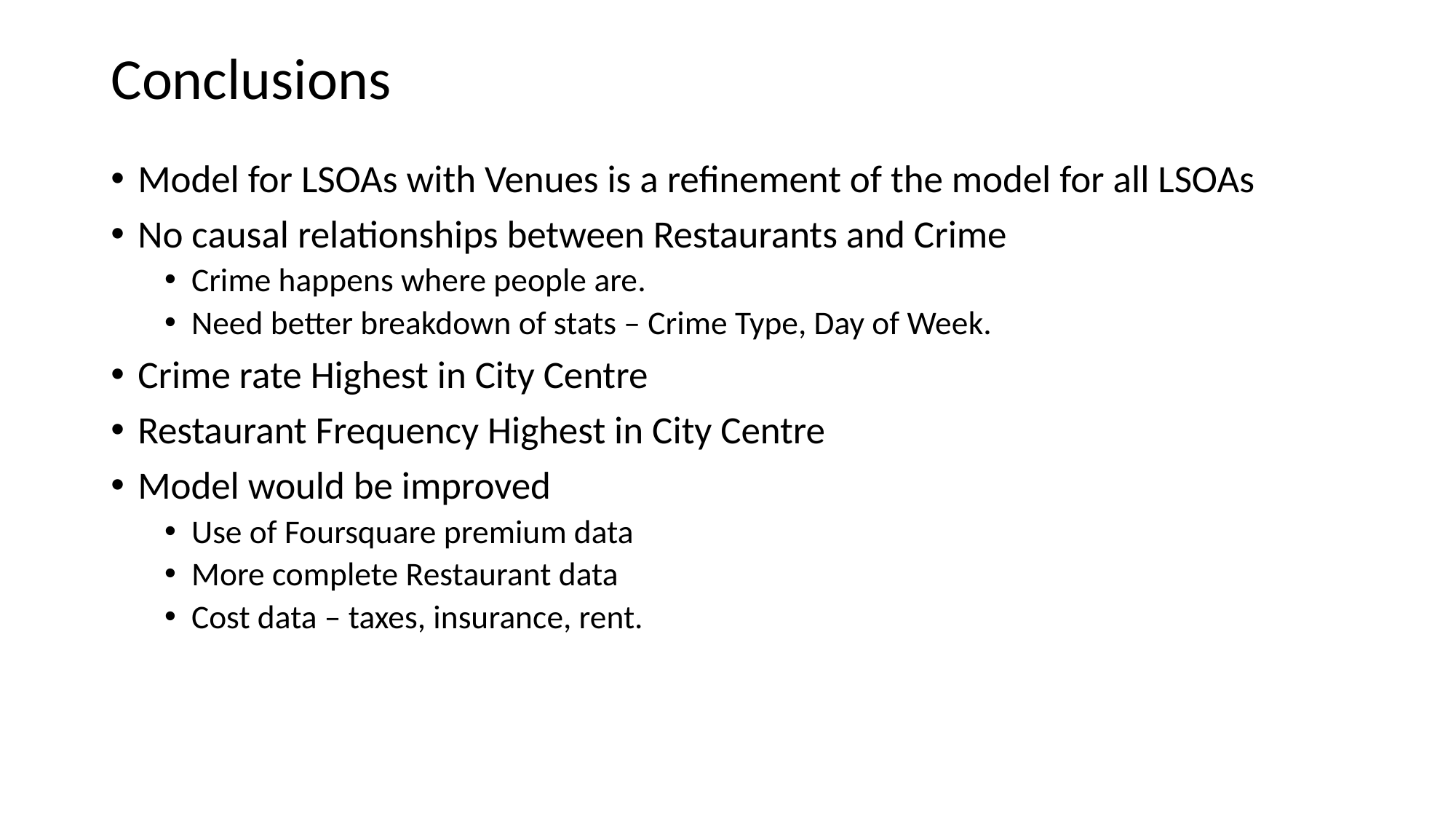

# Conclusions
Model for LSOAs with Venues is a refinement of the model for all LSOAs
No causal relationships between Restaurants and Crime
Crime happens where people are.
Need better breakdown of stats – Crime Type, Day of Week.
Crime rate Highest in City Centre
Restaurant Frequency Highest in City Centre
Model would be improved
Use of Foursquare premium data
More complete Restaurant data
Cost data – taxes, insurance, rent.